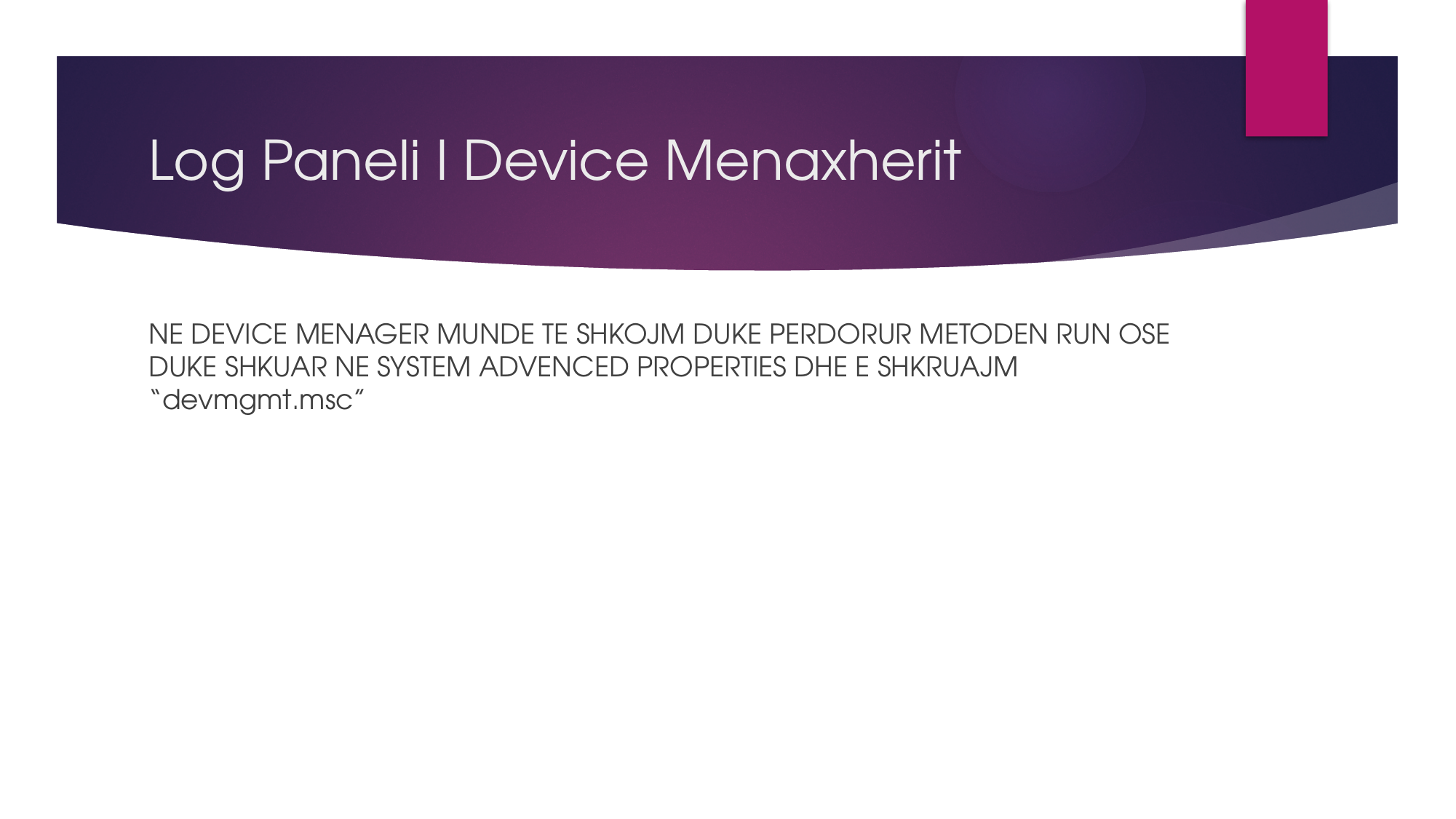

# Log Paneli I Device Menaxherit
NE DEVICE MENAGER MUNDE TE SHKOJM DUKE PERDORUR METODEN RUN OSE DUKE SHKUAR NE SYSTEM ADVENCED PROPERTIES DHE E SHKRUAJM “devmgmt.msc”